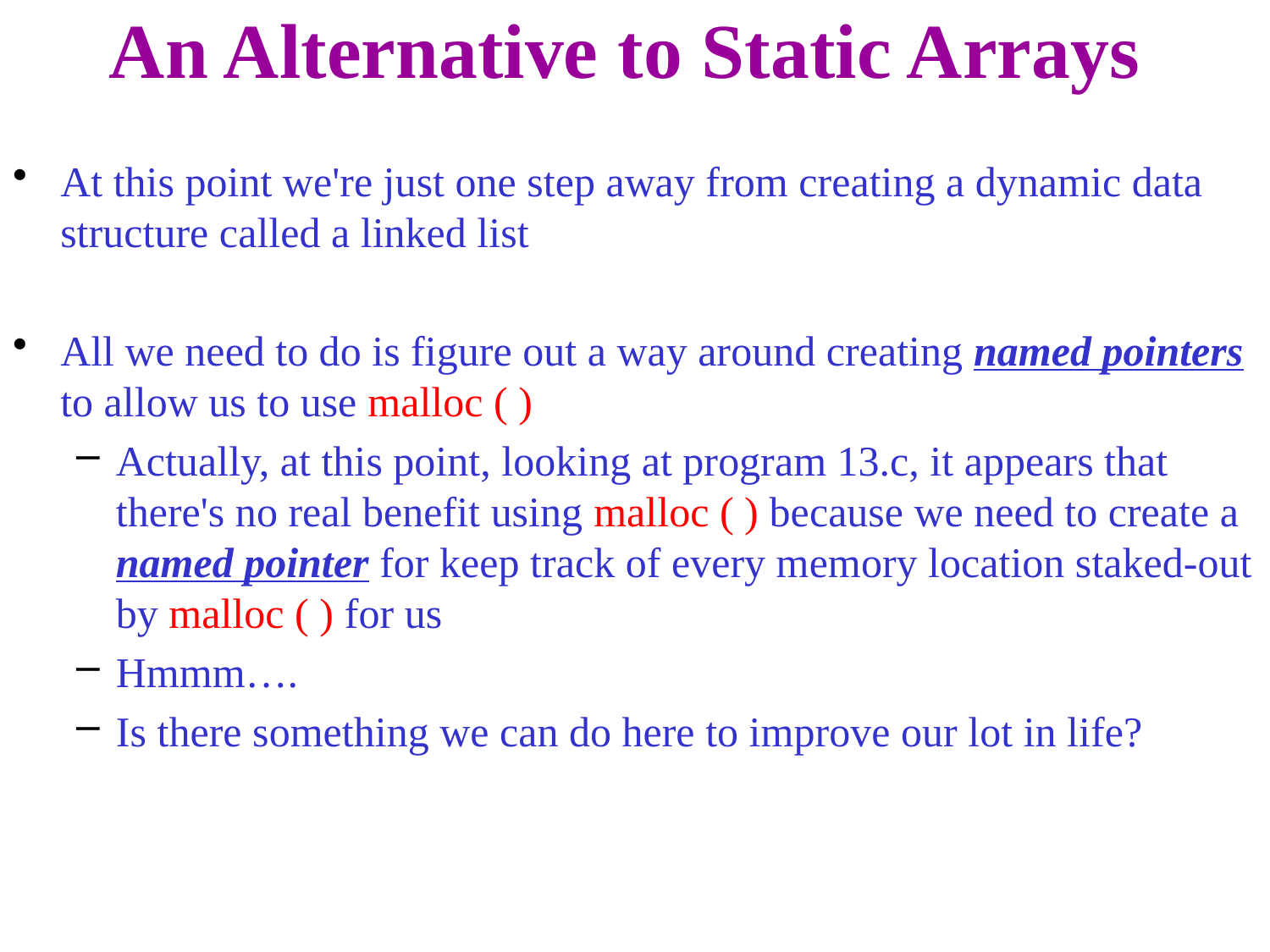

# An Alternative to Static Arrays
At this point we're just one step away from creating a dynamic data structure called a linked list

All we need to do is figure out a way around creating named pointers to allow us to use malloc ( )
Actually, at this point, looking at program 13.c, it appears that there's no real benefit using malloc ( ) because we need to create a named pointer for keep track of every memory location staked-out by malloc ( ) for us
Hmmm….
Is there something we can do here to improve our lot in life?